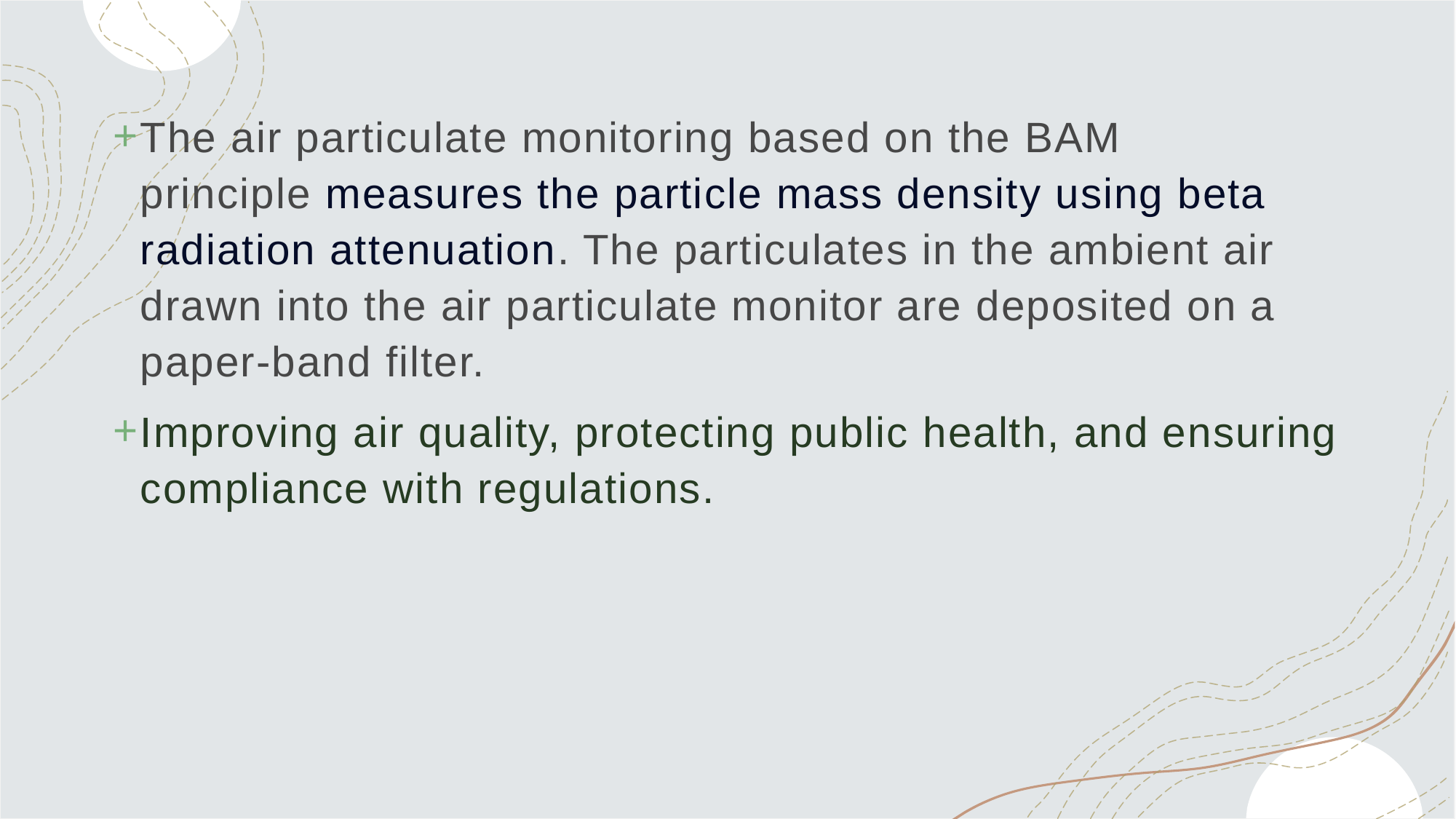

# ...
The air particulate monitoring based on the BAM principle measures the particle mass density using beta radiation attenuation. The particulates in the ambient air drawn into the air particulate monitor are deposited on a paper-band filter.
Improving air quality, protecting public health, and ensuring compliance with regulations.